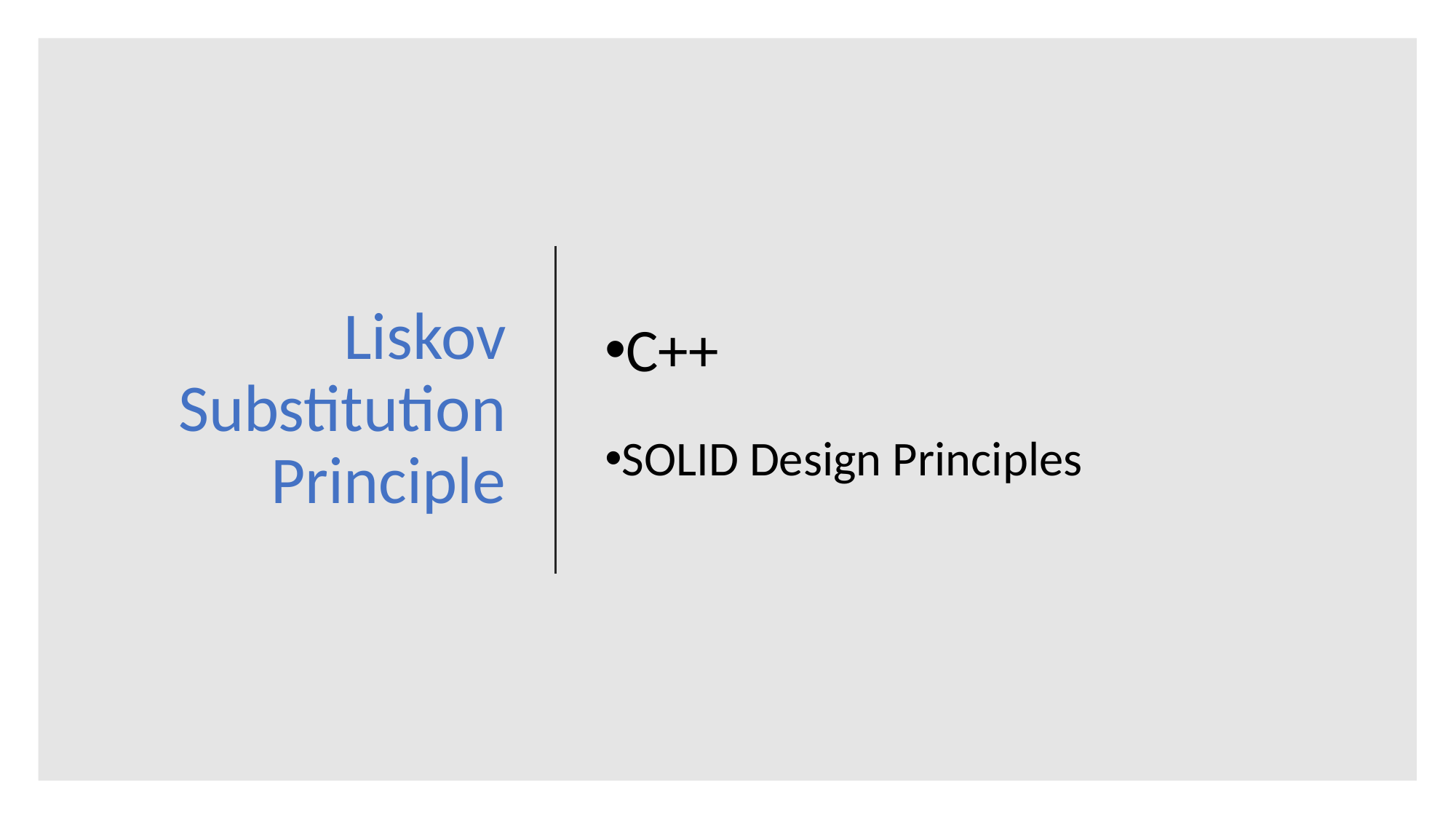

# Liskov Substitution Principle
C++
SOLID Design Principles